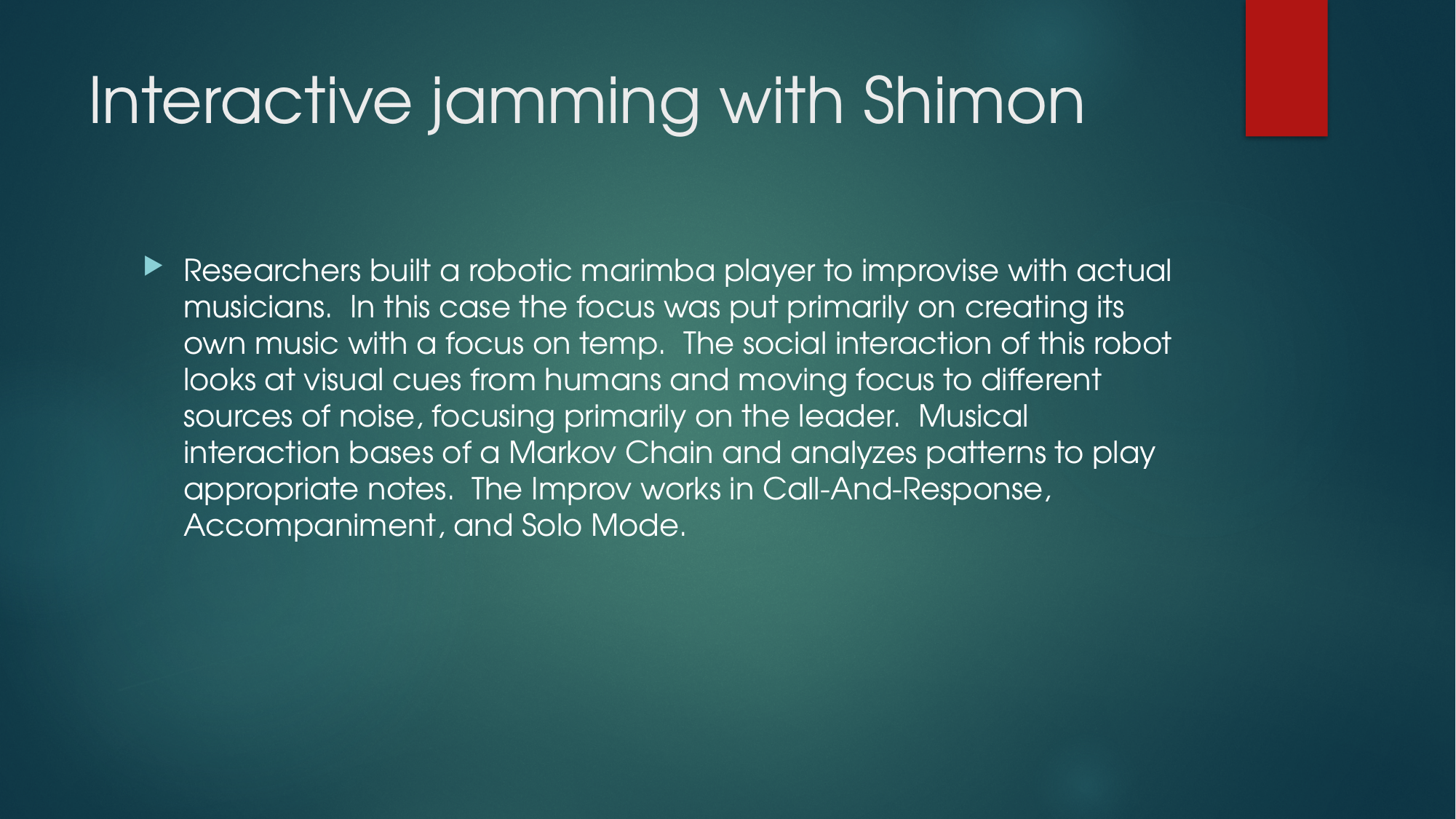

# Interactive jamming with Shimon
Researchers built a robotic marimba player to improvise with actual musicians.  In this case the focus was put primarily on creating its own music with a focus on temp.  The social interaction of this robot looks at visual cues from humans and moving focus to different sources of noise, focusing primarily on the leader.  Musical interaction bases of a Markov Chain and analyzes patterns to play appropriate notes.  The Improv works in Call-And-Response, Accompaniment, and Solo Mode.